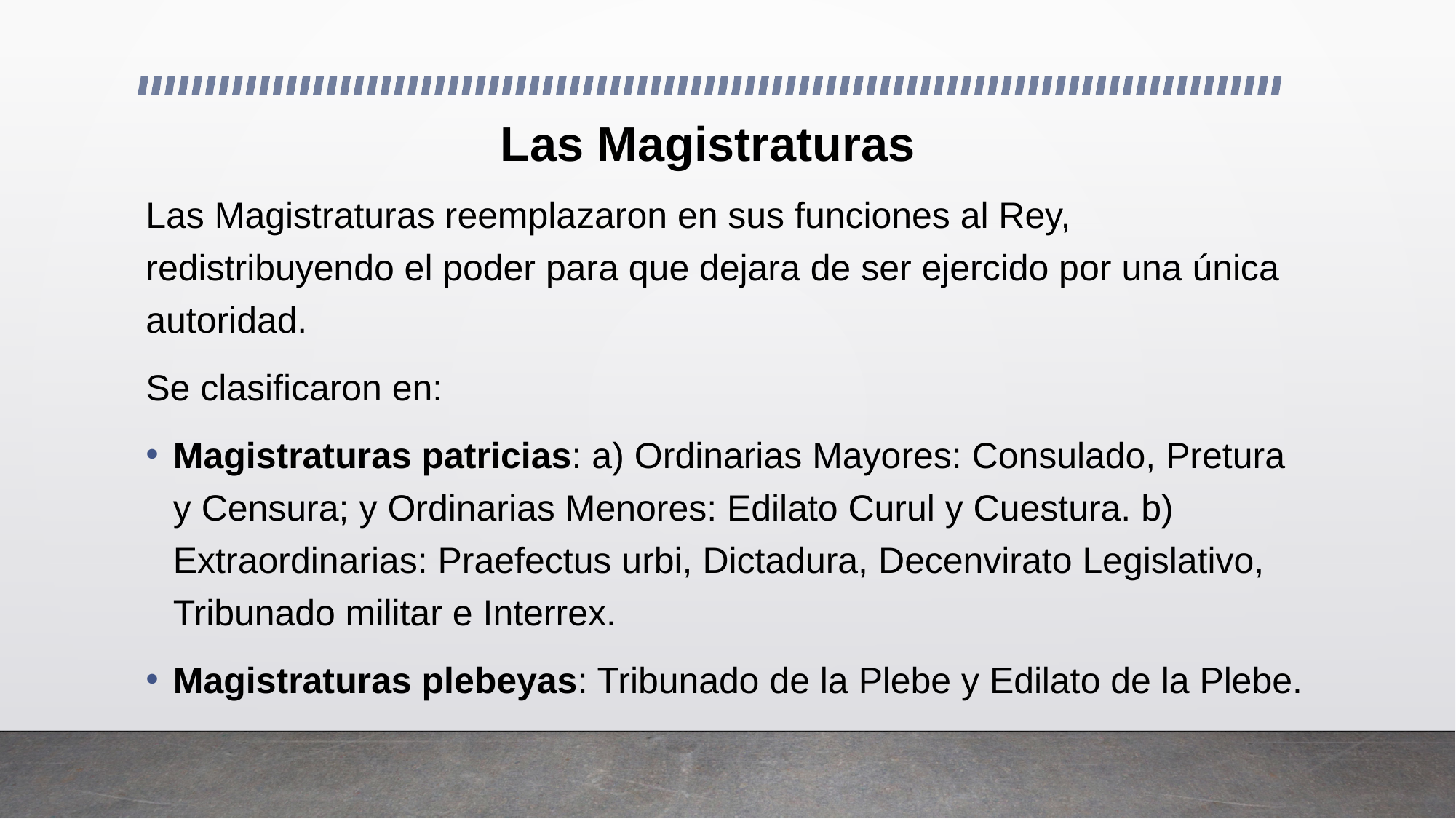

# Las Magistraturas
Las Magistraturas reemplazaron en sus funciones al Rey, redistribuyendo el poder para que dejara de ser ejercido por una única autoridad.
Se clasificaron en:
Magistraturas patricias: a) Ordinarias Mayores: Consulado, Pretura y Censura; y Ordinarias Menores: Edilato Curul y Cuestura. b) Extraordinarias: Praefectus urbi, Dictadura, Decenvirato Legislativo, Tribunado militar e Interrex.
Magistraturas plebeyas: Tribunado de la Plebe y Edilato de la Plebe.